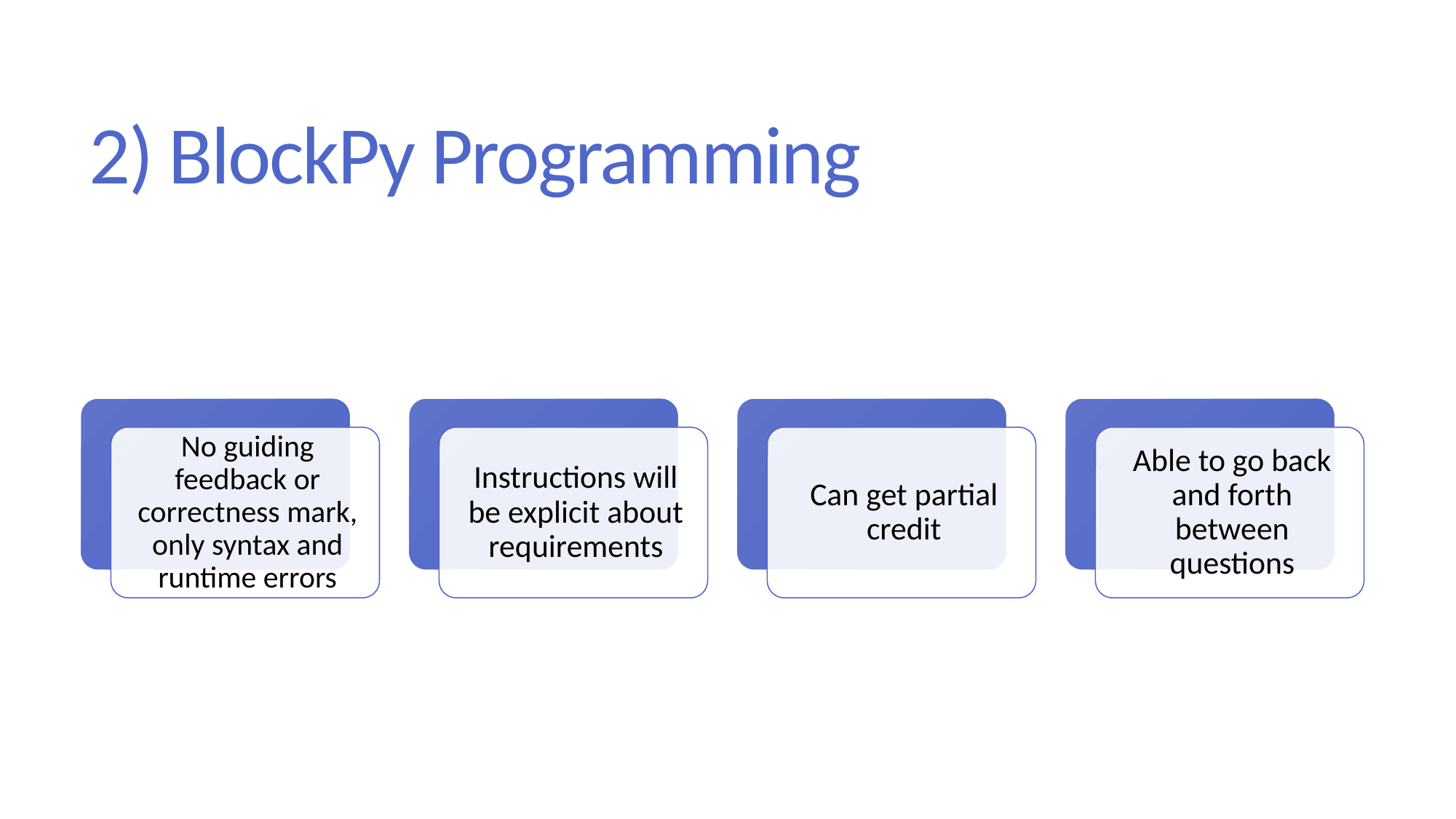

# 2) BlockPy Programming
No guiding feedback or correctness mark, only syntax and runtime errors
Instructions will be explicit about requirements
Can get partial credit
Able to go back and forth between questions